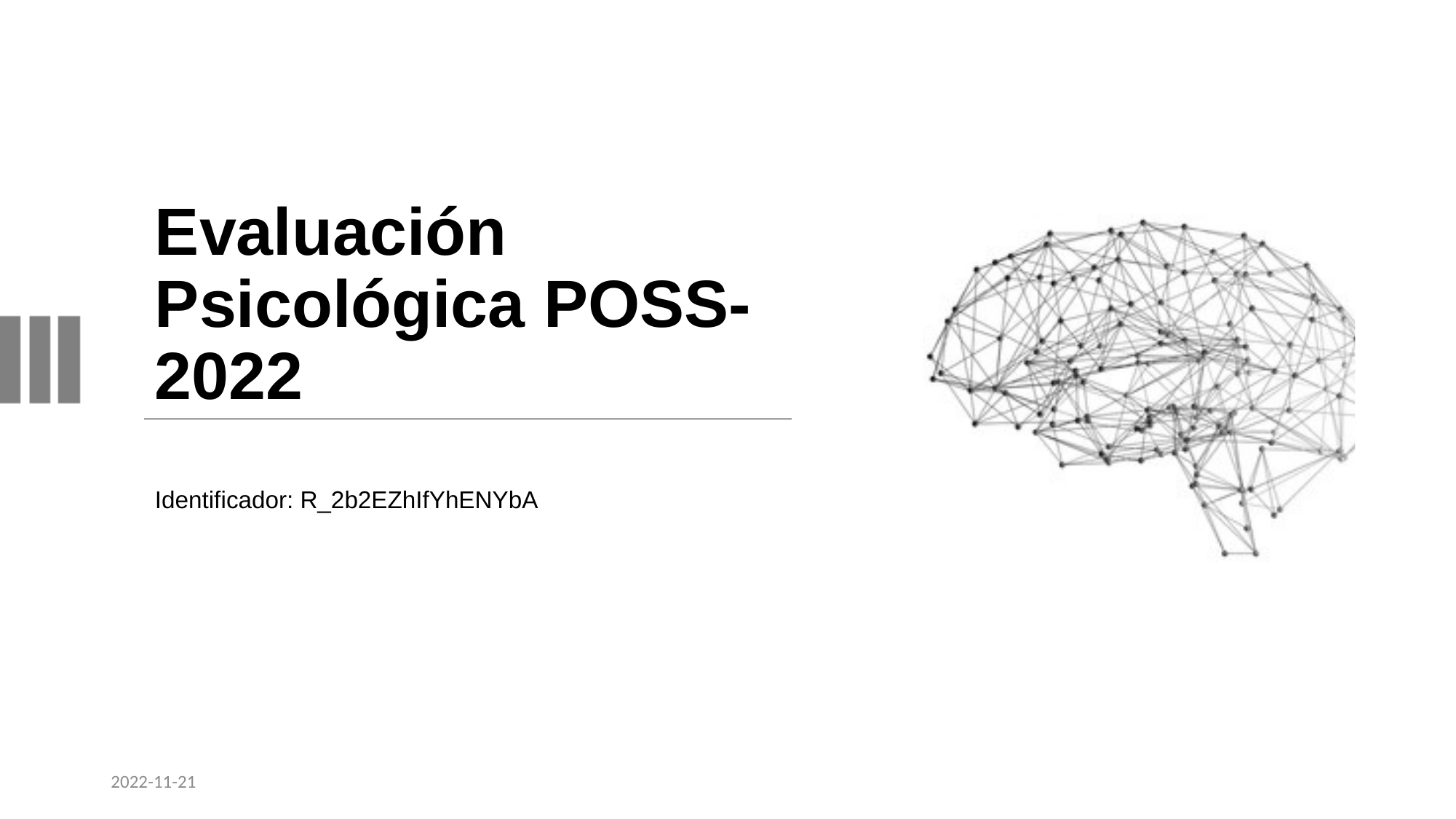

# Evaluación Psicológica POSS-2022
Identificador: R_2b2EZhIfYhENYbA
2022-11-21